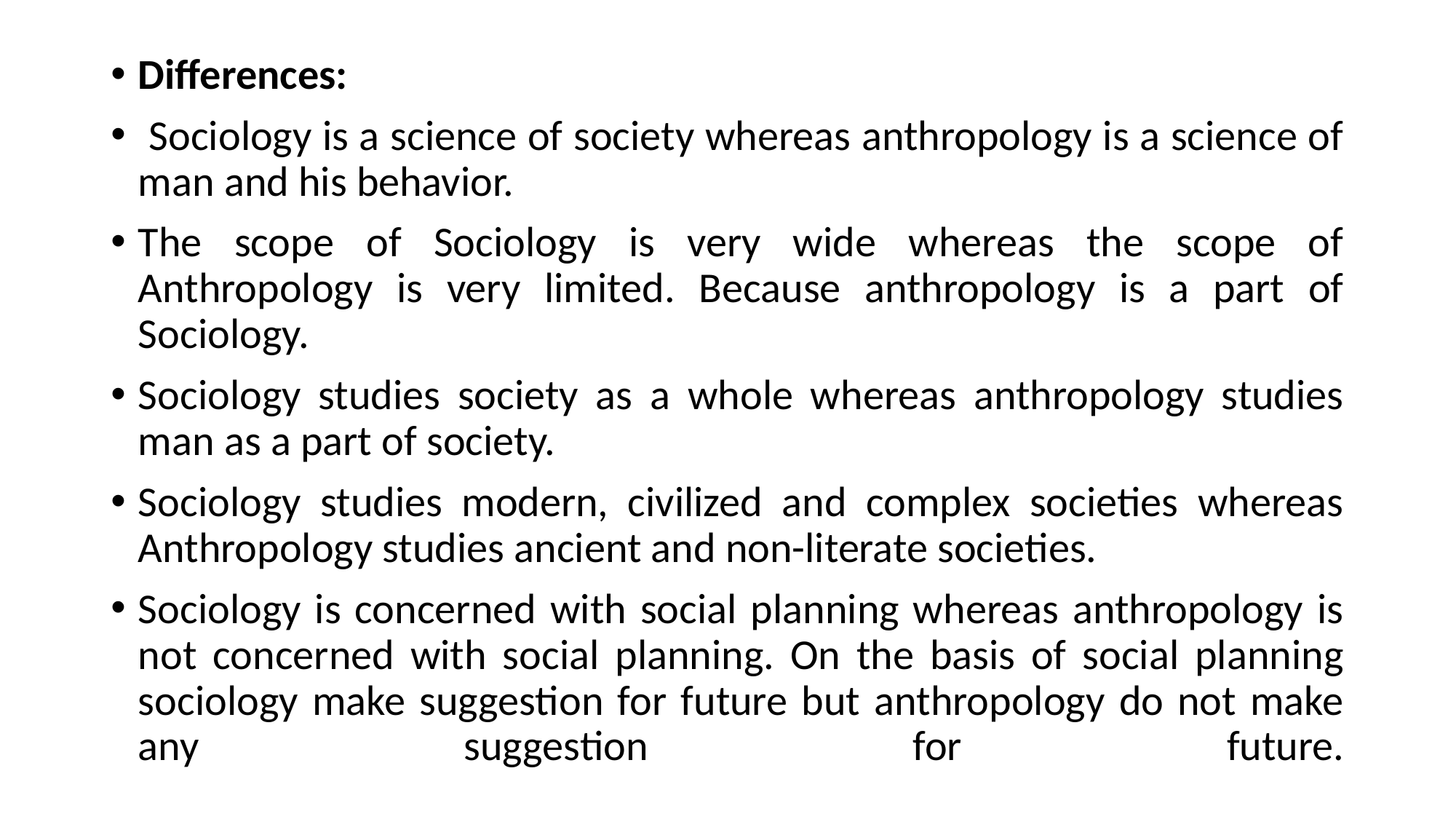

Differences:
 Sociology is a science of society whereas anthropology is a science of man and his behavior.
The scope of Sociology is very wide whereas the scope of Anthropology is very limited. Because anthropology is a part of Sociology.
Sociology studies society as a whole whereas anthropology studies man as a part of society.
Sociology studies modern, civilized and complex societies whereas Anthropology studies ancient and non-literate societies.
Sociology is concerned with social planning whereas anthropology is not concerned with social planning. On the basis of social planning sociology make suggestion for future but anthropology do not make any suggestion for future.